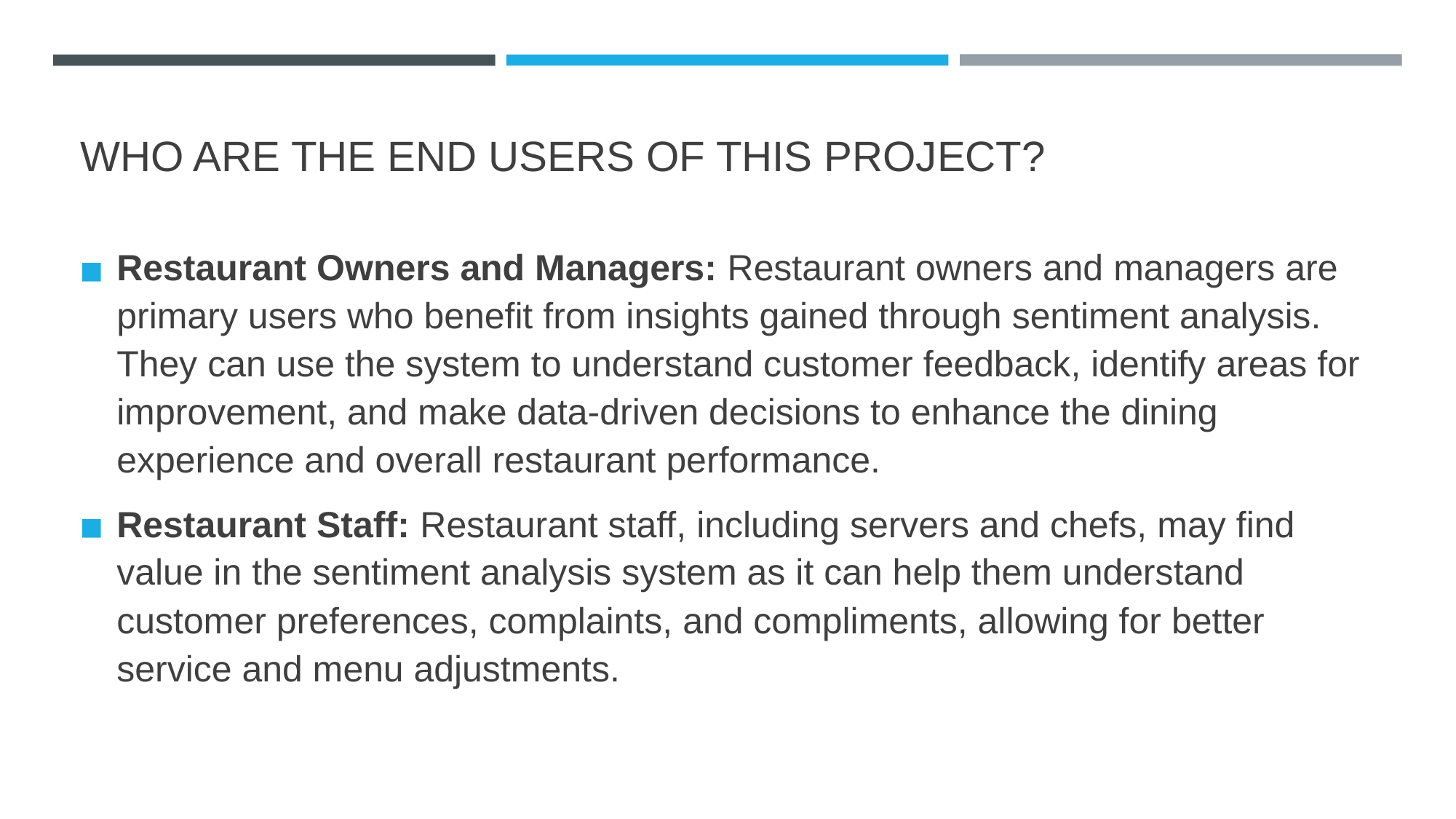

# WHO ARE THE END USERS OF THIS PROJECT?
Restaurant Owners and Managers: Restaurant owners and managers are primary users who benefit from insights gained through sentiment analysis. They can use the system to understand customer feedback, identify areas for improvement, and make data-driven decisions to enhance the dining experience and overall restaurant performance.
Restaurant Staff: Restaurant staff, including servers and chefs, may find value in the sentiment analysis system as it can help them understand customer preferences, complaints, and compliments, allowing for better service and menu adjustments.